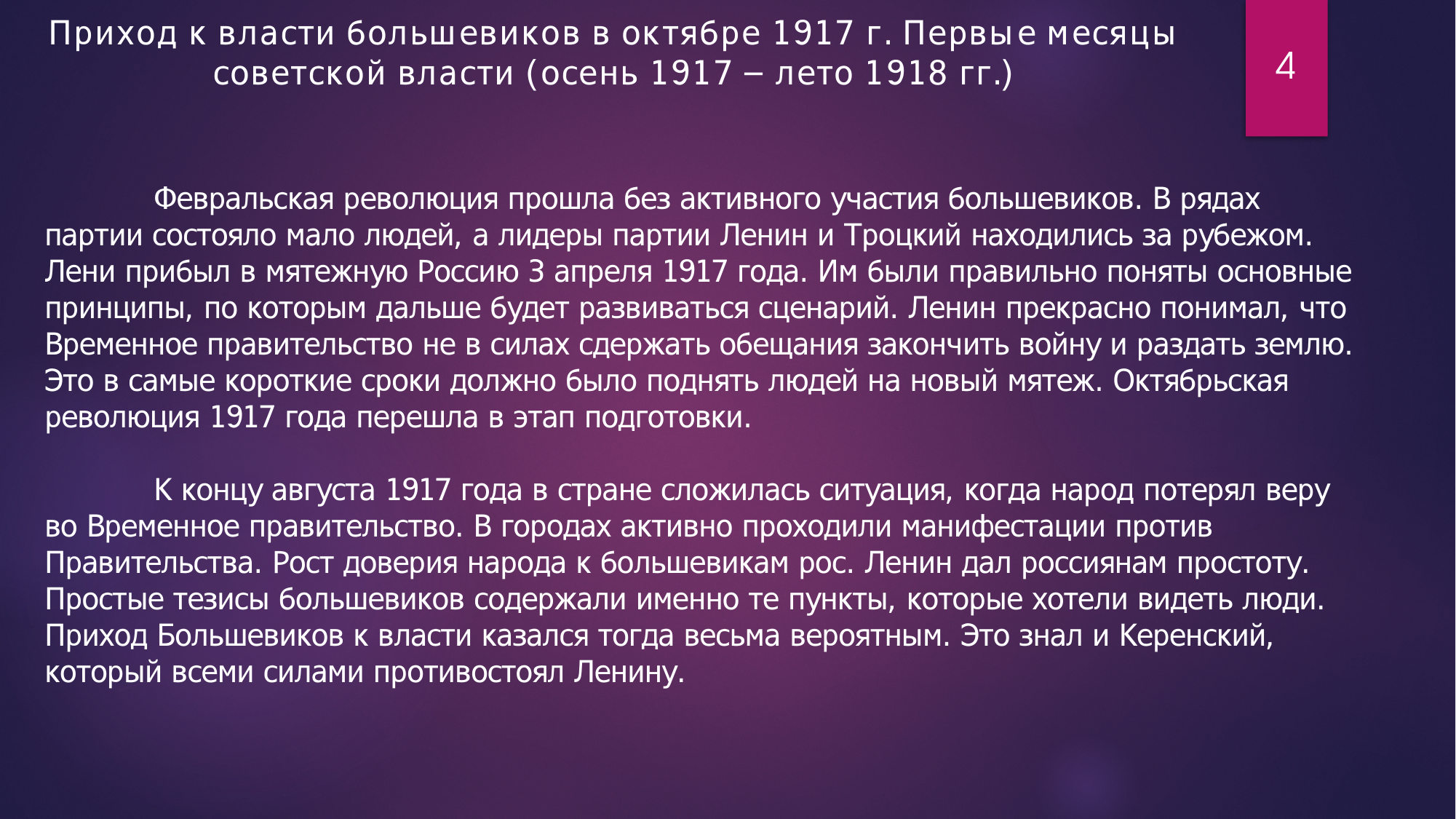

Приход к власти большевиков в октябре 1917 г. Первые месяцы советской власти (осень 1917 – лето 1918 гг.)
4
	Февральская революция прошла без активного участия большевиков. В рядах партии состояло мало людей, а лидеры партии Ленин и Троцкий находились за рубежом. Лени прибыл в мятежную Россию 3 апреля 1917 года. Им были правильно поняты основные принципы, по которым дальше будет развиваться сценарий. Ленин прекрасно понимал, что Временное правительство не в силах сдержать обещания закончить войну и раздать землю. Это в самые короткие сроки должно было поднять людей на новый мятеж. Октябрьская революция 1917 года перешла в этап подготовки.

	К концу августа 1917 года в стране сложилась ситуация, когда народ потерял веру во Временное правительство. В городах активно проходили манифестации против Правительства. Рост доверия народа к большевикам рос. Ленин дал россиянам простоту. Простые тезисы большевиков содержали именно те пункты, которые хотели видеть люди. Приход Большевиков к власти казался тогда весьма вероятным. Это знал и Керенский, который всеми силами противостоял Ленину.